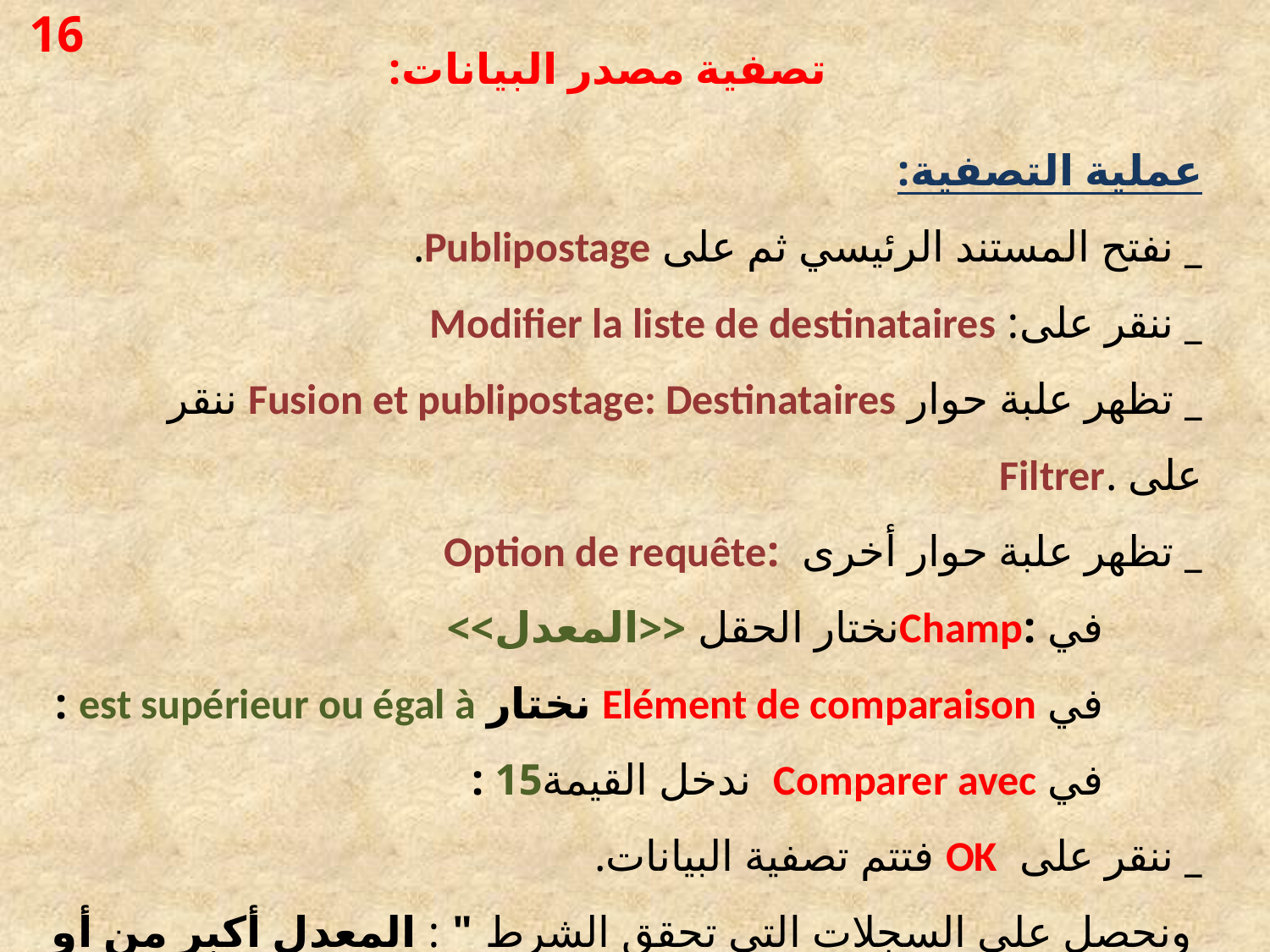

16
تصفية مصدر البيانات:

عملية التصفية:
_ نفتح المستند الرئيسي ثم على Publipostage.
_ ننقر على: Modifier la liste de destinataires
_ تظهر علبة حوار Fusion et publipostage: Destinataires ننقر على .Filtrer
_ تظهر علبة حوار أخرى  :Option de requête
         في :Champنختار الحقل <<المعدل>>
         في Elément de comparaison نختار est supérieur ou égal à :
         في Comparer avec  ندخل القيمة15 :
_ ننقر على  OK فتتم تصفية البيانات.
 ونحصل على السجلات التي تحقق الشرط " : المعدل أكبر من أو يساوي " 15فقط